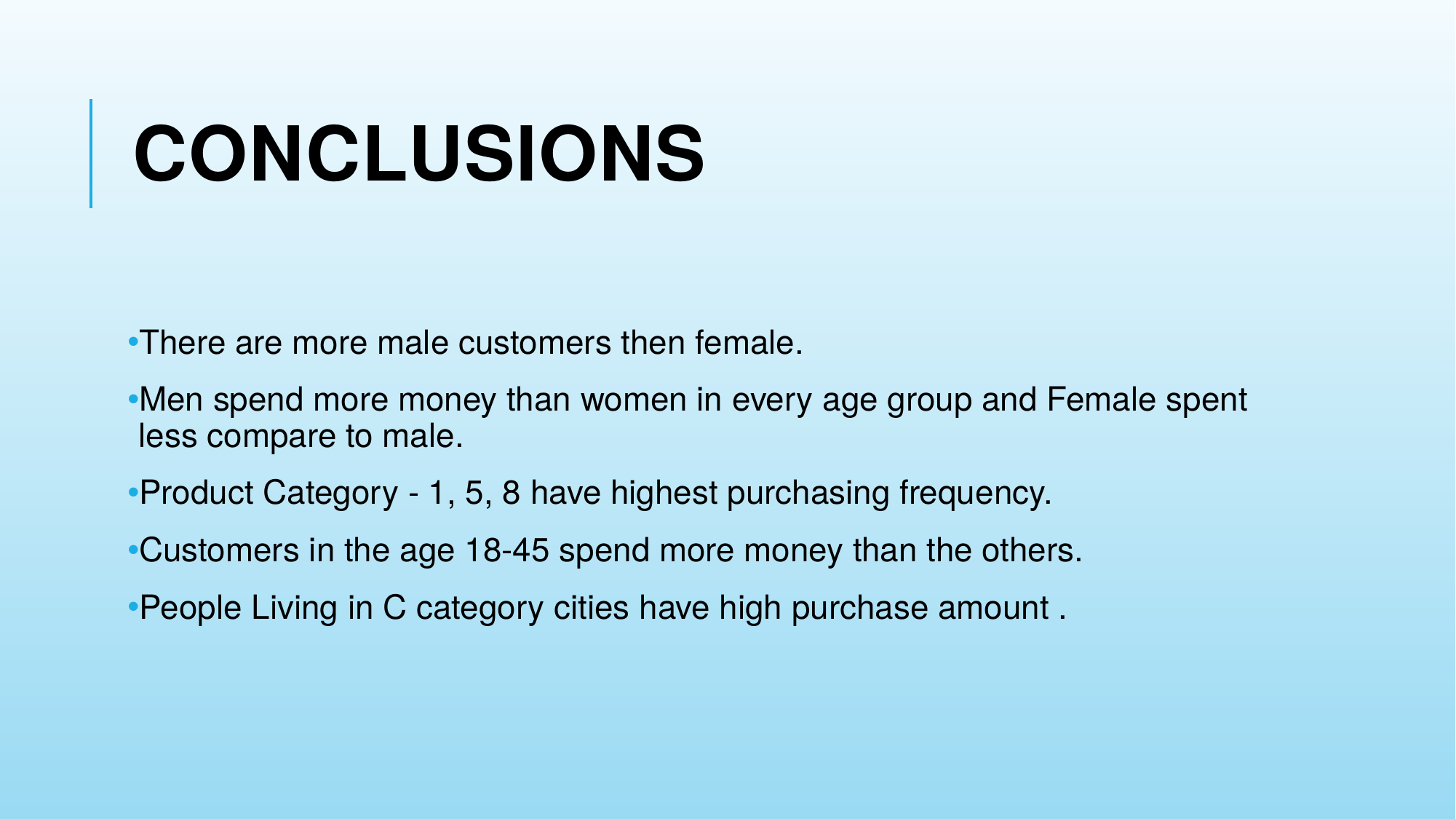

# Conclusions
There are more male customers then female.
Men spend more money than women in every age group and Female spent less compare to male.
Product Category - 1, 5, 8 have highest purchasing frequency.
Customers in the age 18-45 spend more money than the others.
People Living in C category cities have high purchase amount .